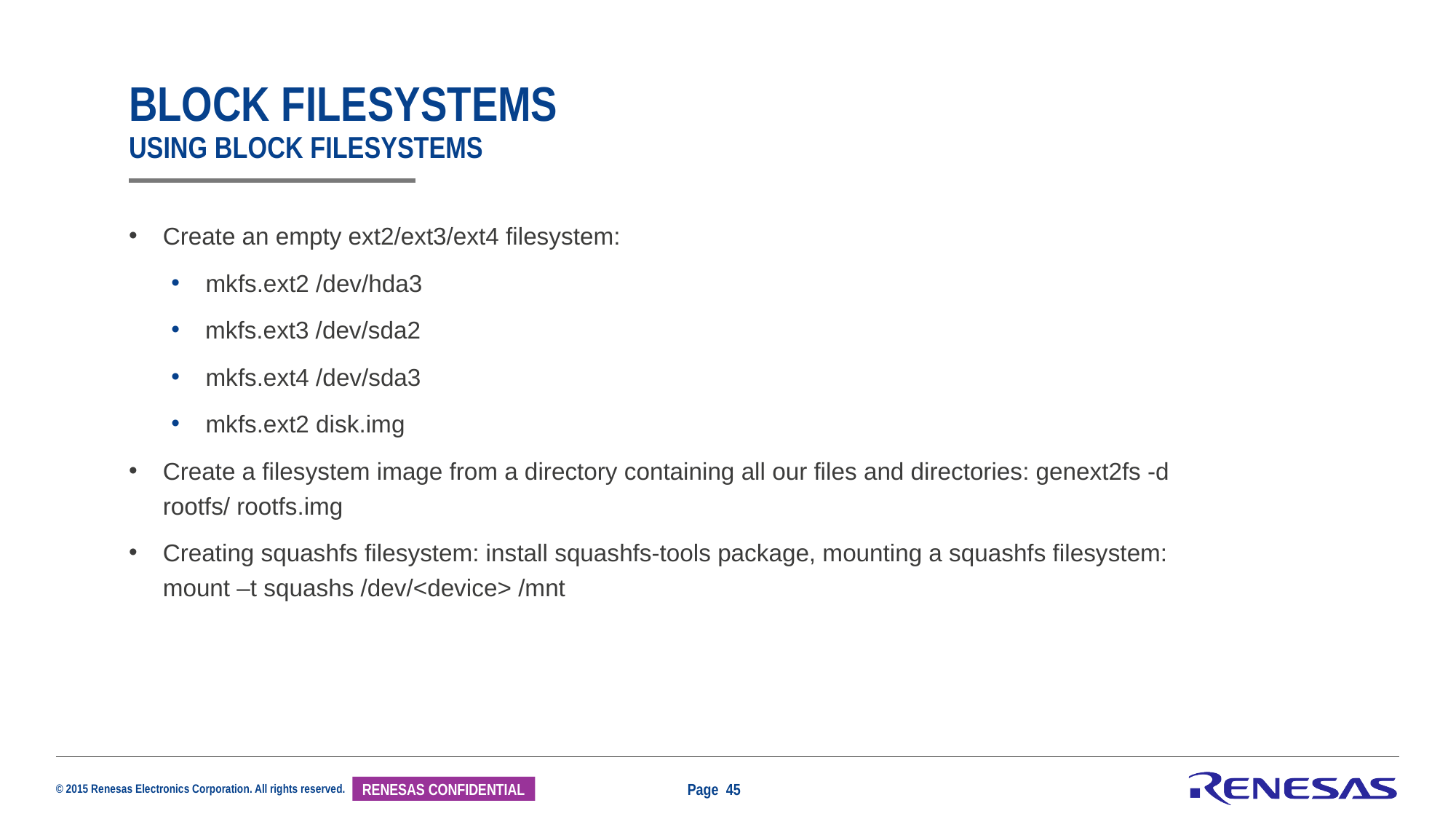

# Block filesystems Using block filesystems
Create an empty ext2/ext3/ext4 filesystem:
mkfs.ext2 /dev/hda3
  mkfs.ext3 /dev/sda2
mkfs.ext4 /dev/sda3
mkfs.ext2 disk.img
Create a filesystem image from a directory containing all our files and directories: genext2fs -d rootfs/ rootfs.img
Creating squashfs filesystem: install squashfs-tools package, mounting a squashfs filesystem: mount –t squashs /dev/<device> /mnt

Page  45